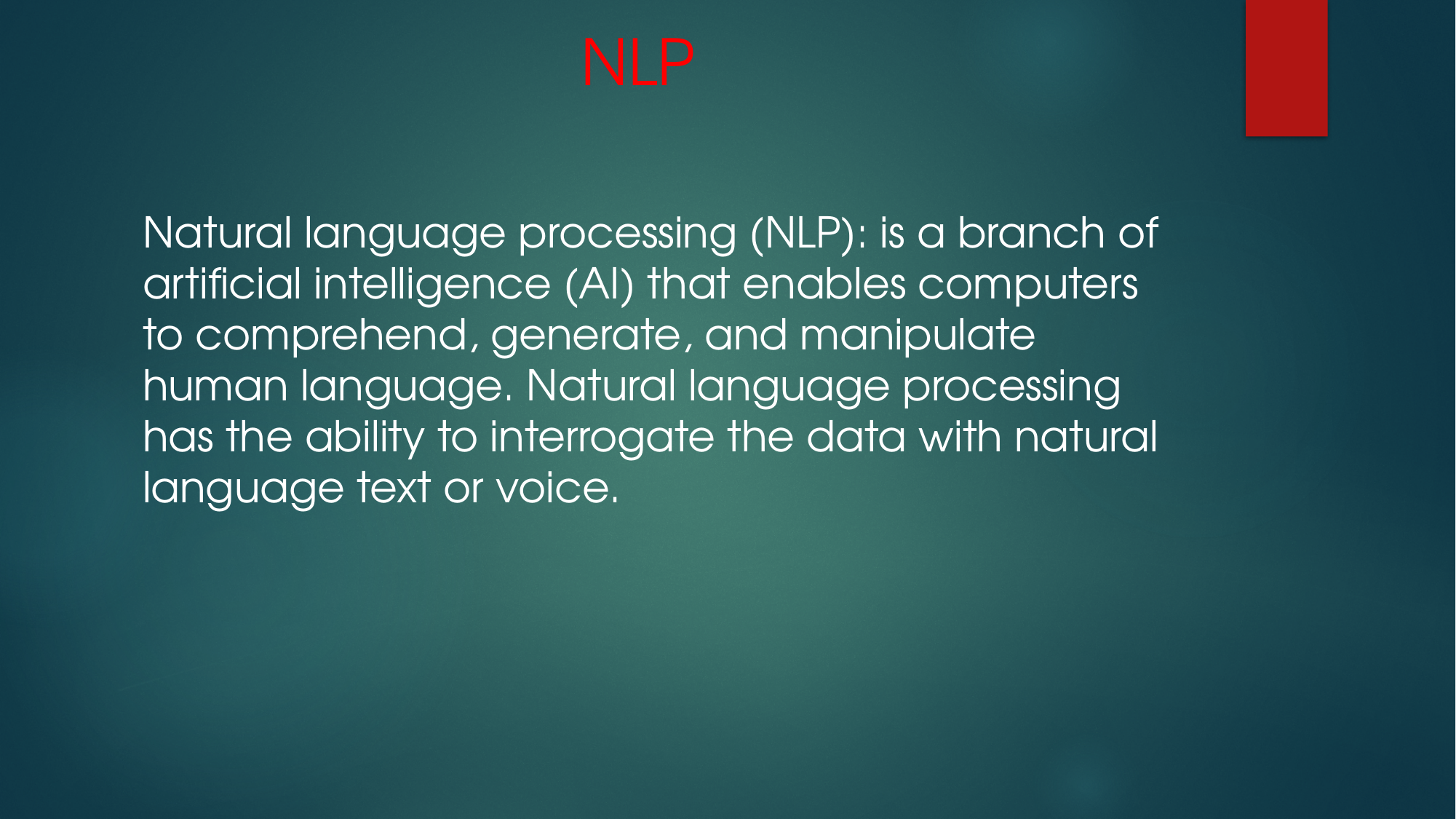

# NLP
Natural language processing (NLP): is a branch of artificial intelligence (AI) that enables computers to comprehend, generate, and manipulate human language. Natural language processing has the ability to interrogate the data with natural language text or voice.